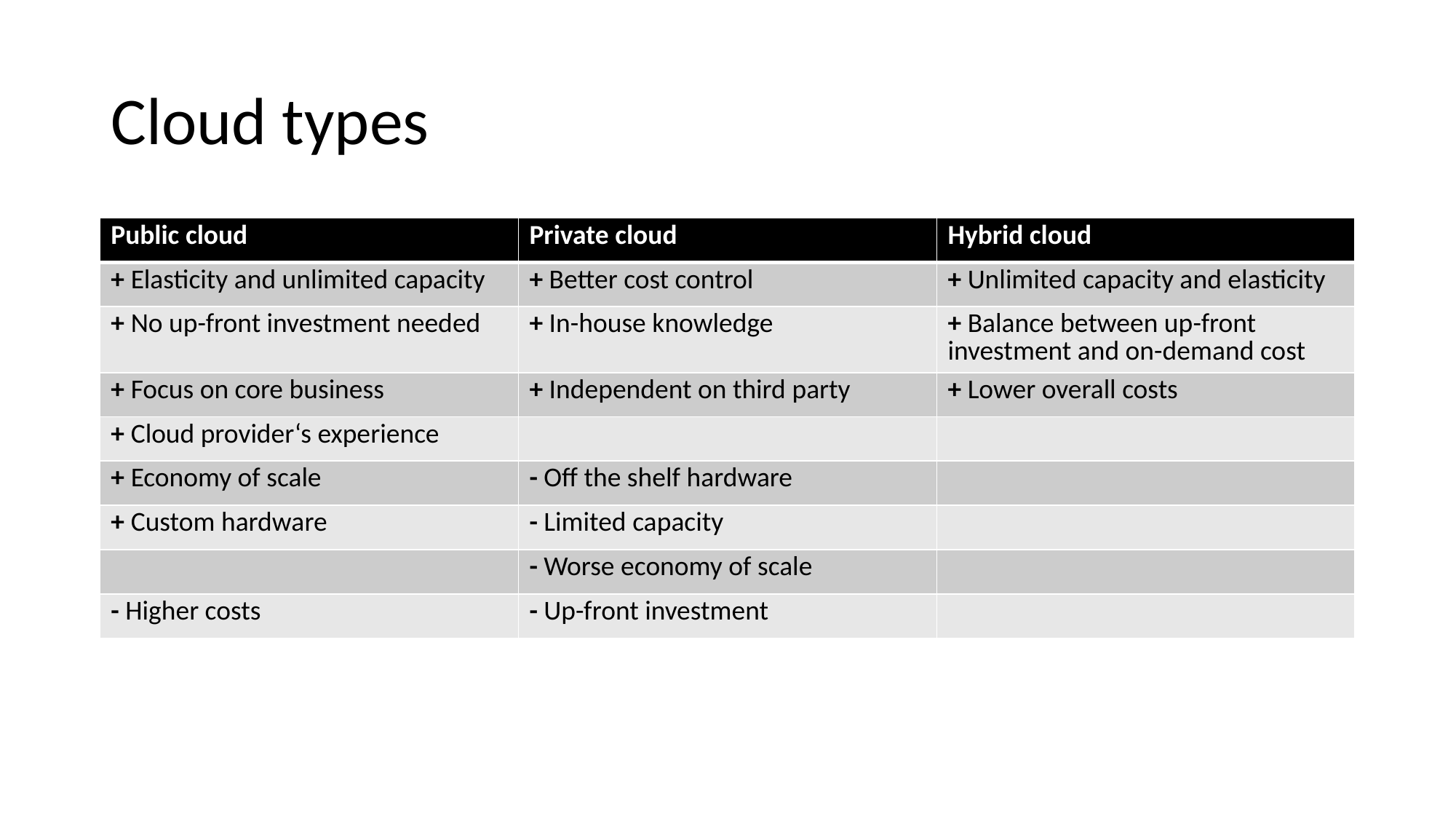

# Cloud types
| Public cloud | Private cloud | Hybrid cloud |
| --- | --- | --- |
| + Elasticity and unlimited capacity | + Better cost control | + Unlimited capacity and elasticity |
| + No up-front investment needed | + In-house knowledge | + Balance between up-front investment and on-demand cost |
| + Focus on core business | + Independent on third party | + Lower overall costs |
| + Cloud provider‘s experience |  |  |
| + Economy of scale | - Off the shelf hardware |  |
| + Custom hardware | - Limited capacity |  |
|  | - Worse economy of scale |  |
| - Higher costs | - Up-front investment |  |